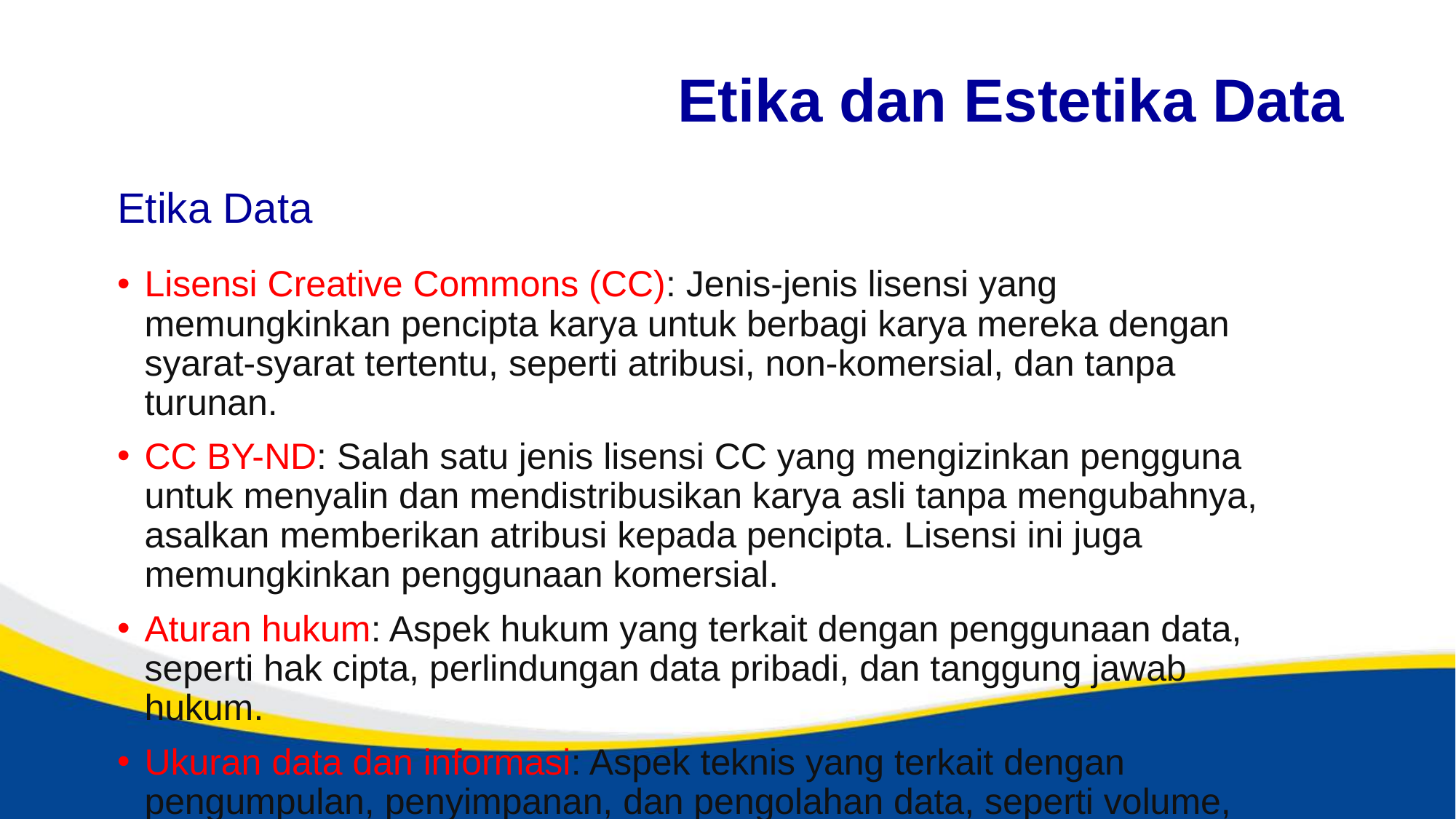

# Etika dan Estetika Data
Etika Data
Lisensi Creative Commons (CC): Jenis-jenis lisensi yang memungkinkan pencipta karya untuk berbagi karya mereka dengan syarat-syarat tertentu, seperti atribusi, non-komersial, dan tanpa turunan.
CC BY-ND: Salah satu jenis lisensi CC yang mengizinkan pengguna untuk menyalin dan mendistribusikan karya asli tanpa mengubahnya, asalkan memberikan atribusi kepada pencipta. Lisensi ini juga memungkinkan penggunaan komersial.
Aturan hukum: Aspek hukum yang terkait dengan penggunaan data, seperti hak cipta, perlindungan data pribadi, dan tanggung jawab hukum.
Ukuran data dan informasi: Aspek teknis yang terkait dengan pengumpulan, penyimpanan, dan pengolahan data, seperti volume, kecepatan, dan keragaman data.